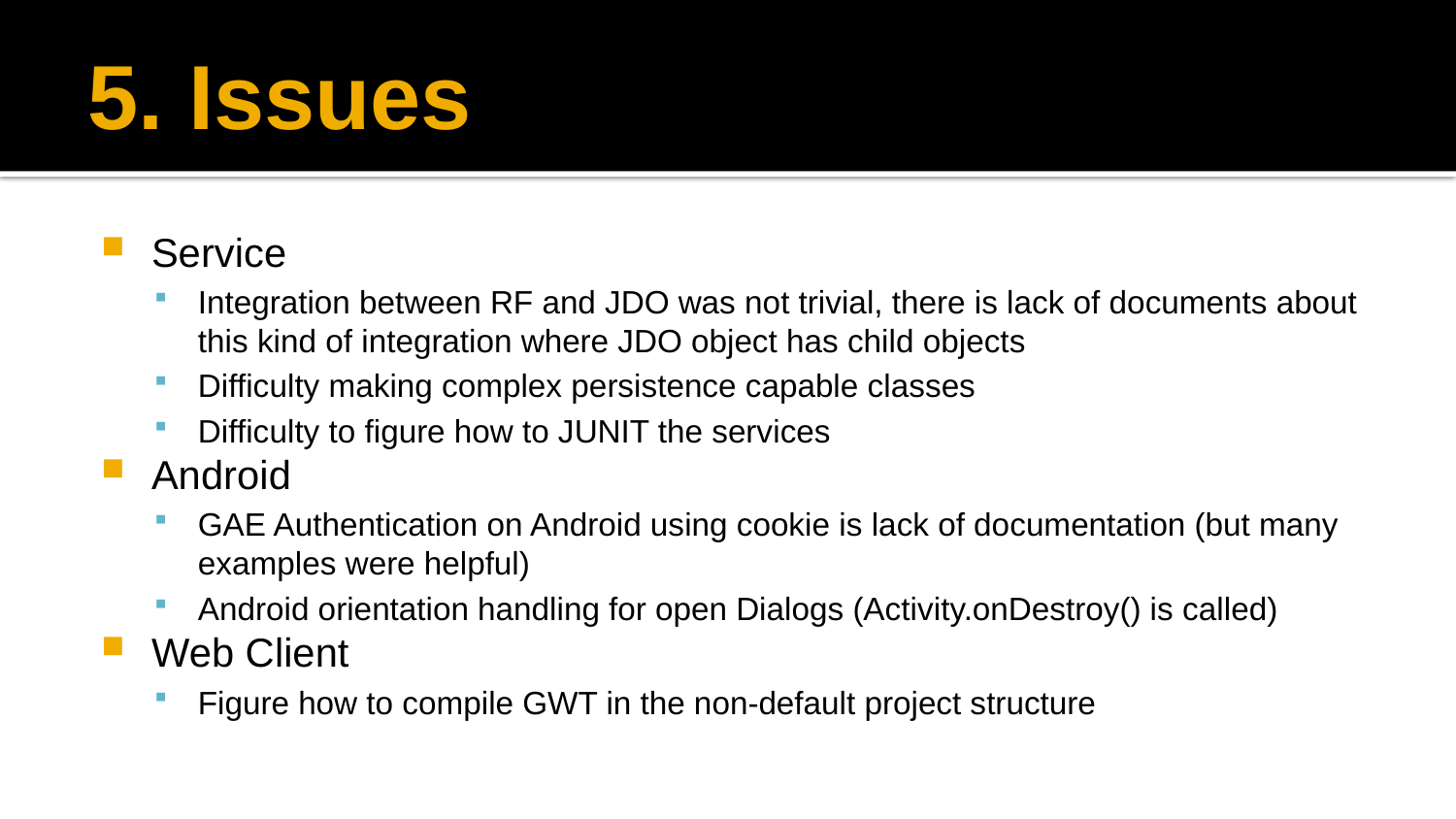

# 5. Issues
Service
Integration between RF and JDO was not trivial, there is lack of documents about this kind of integration where JDO object has child objects
Difficulty making complex persistence capable classes
Difficulty to figure how to JUNIT the services
Android
GAE Authentication on Android using cookie is lack of documentation (but many examples were helpful)
Android orientation handling for open Dialogs (Activity.onDestroy() is called)
Web Client
Figure how to compile GWT in the non-default project structure